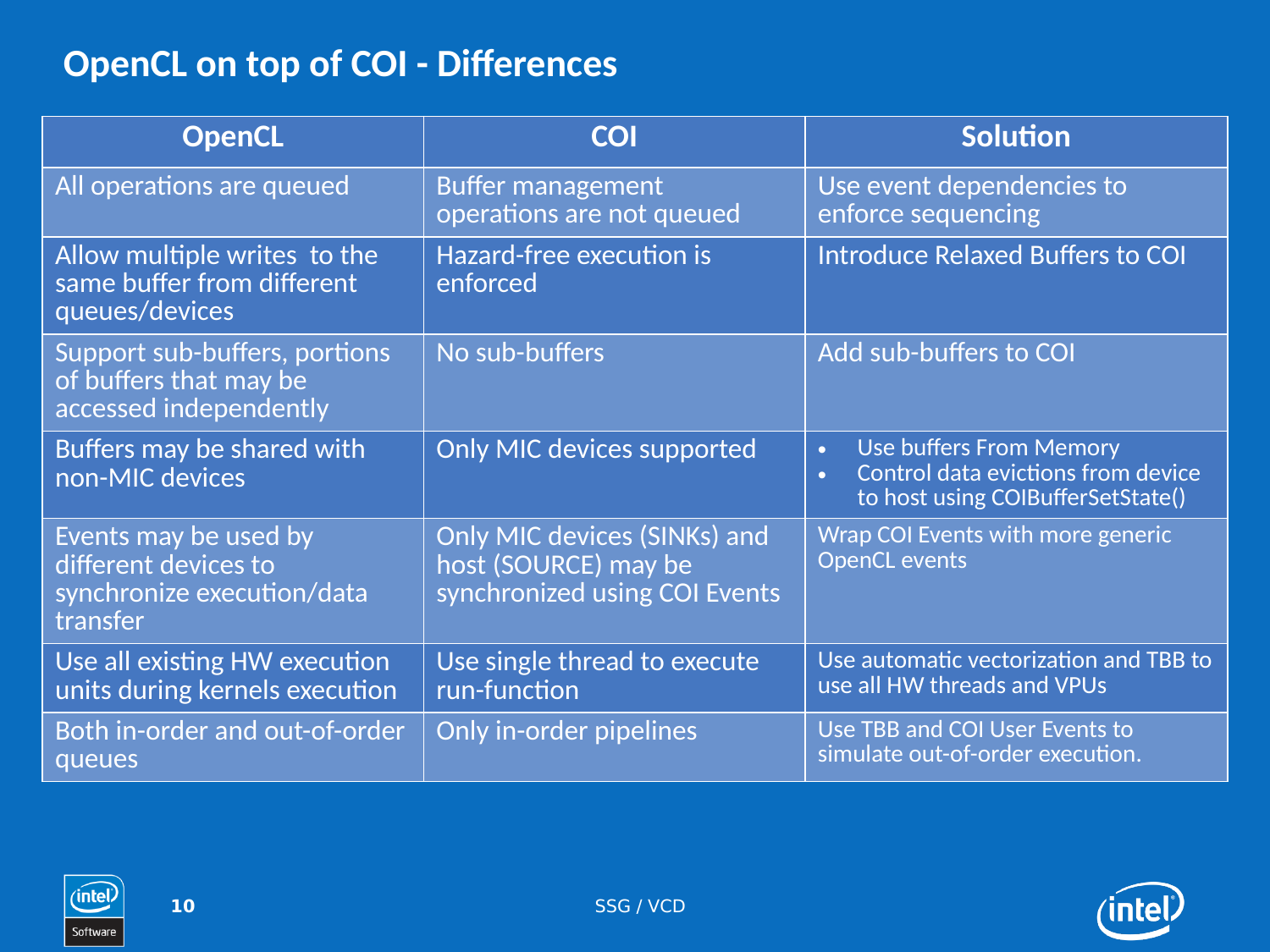

# OpenCL on top of COI - Differences
| OpenCL | COI | Solution |
| --- | --- | --- |
| All operations are queued | Buffer management operations are not queued | Use event dependencies to enforce sequencing |
| Allow multiple writes to the same buffer from different queues/devices | Hazard-free execution is enforced | Introduce Relaxed Buffers to COI |
| Support sub-buffers, portions of buffers that may be accessed independently | No sub-buffers | Add sub-buffers to COI |
| Buffers may be shared with non-MIC devices | Only MIC devices supported | Use buffers From Memory Control data evictions from device to host using COIBufferSetState() |
| Events may be used by different devices to synchronize execution/data transfer | Only MIC devices (SINKs) and host (SOURCE) may be synchronized using COI Events | Wrap COI Events with more generic OpenCL events |
| Use all existing HW execution units during kernels execution | Use single thread to execute run-function | Use automatic vectorization and TBB to use all HW threads and VPUs |
| Both in-order and out-of-order queues | Only in-order pipelines | Use TBB and COI User Events to simulate out-of-order execution. |
10